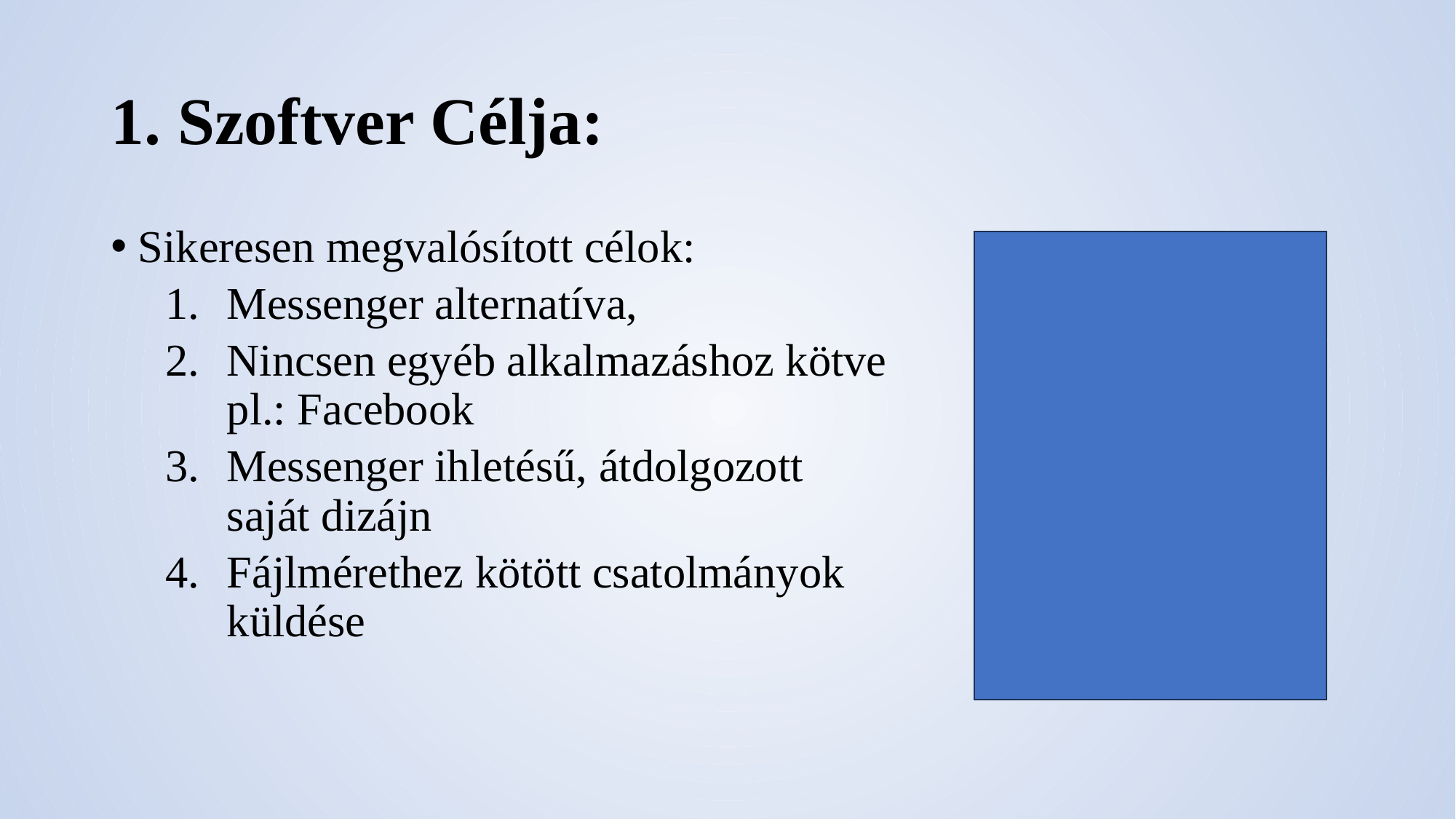

# 1. Szoftver Célja:
Sikeresen megvalósított célok:
Messenger alternatíva,
Nincsen egyéb alkalmazáshoz kötve pl.: Facebook
Messenger ihletésű, átdolgozott saját dizájn
Fájlmérethez kötött csatolmányok küldése